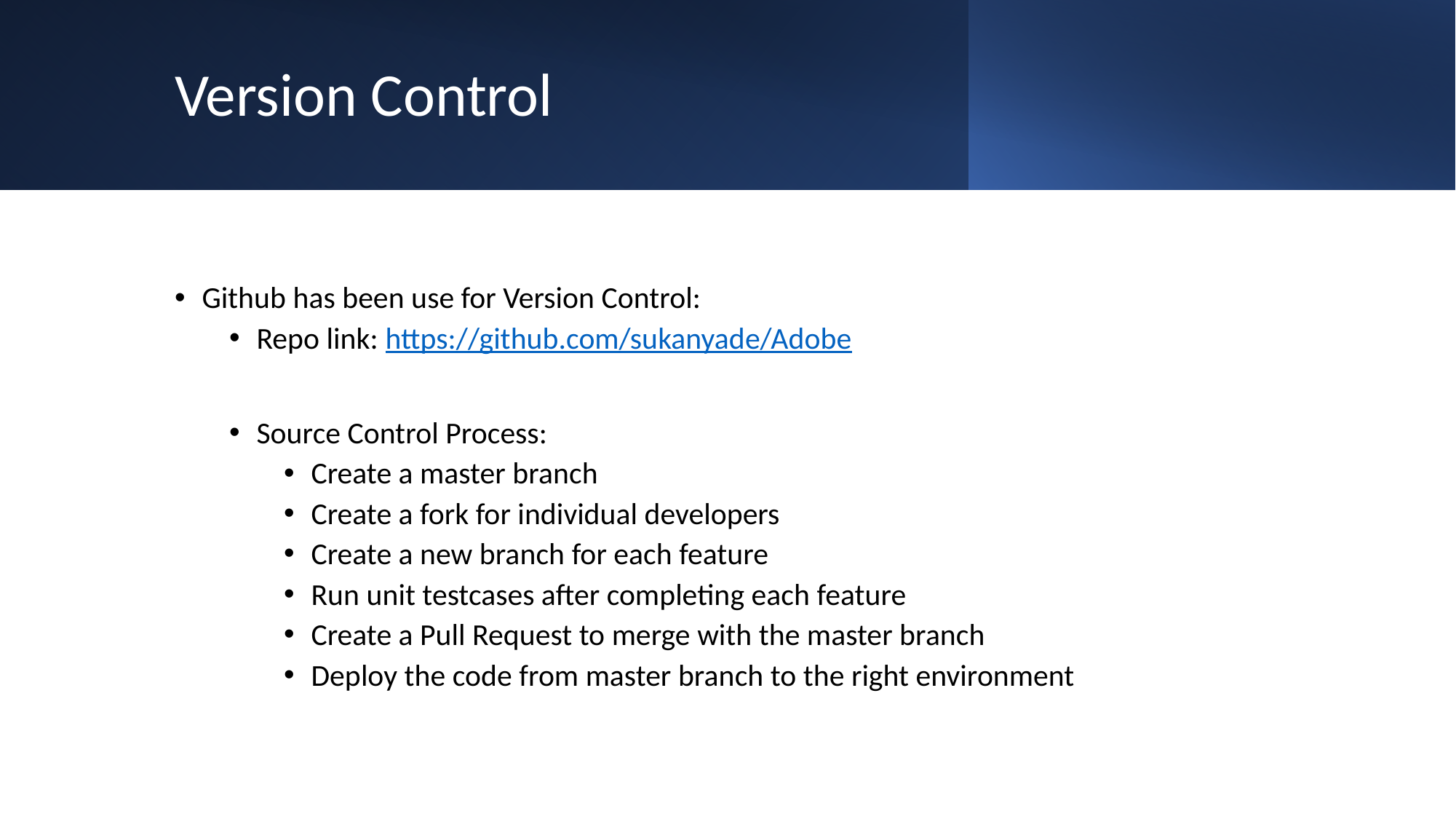

# Version Control
Github has been use for Version Control:
Repo link: https://github.com/sukanyade/Adobe

Source Control Process:
Create a master branch
Create a fork for individual developers
Create a new branch for each feature
Run unit testcases after completing each feature
Create a Pull Request to merge with the master branch
Deploy the code from master branch to the right environment